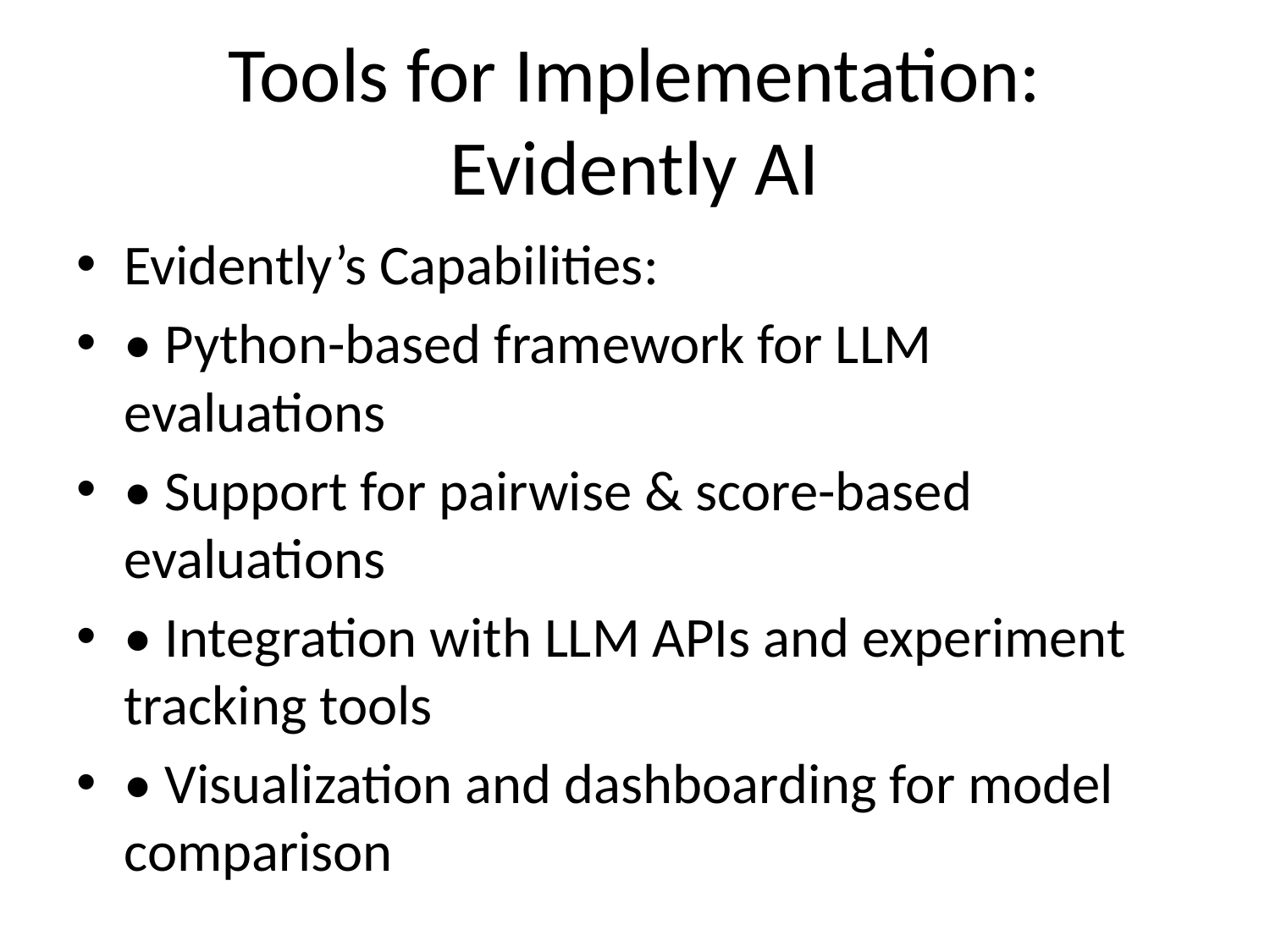

# Tools for Implementation: Evidently AI
Evidently’s Capabilities:
• Python-based framework for LLM evaluations
• Support for pairwise & score-based evaluations
• Integration with LLM APIs and experiment tracking tools
• Visualization and dashboarding for model comparison